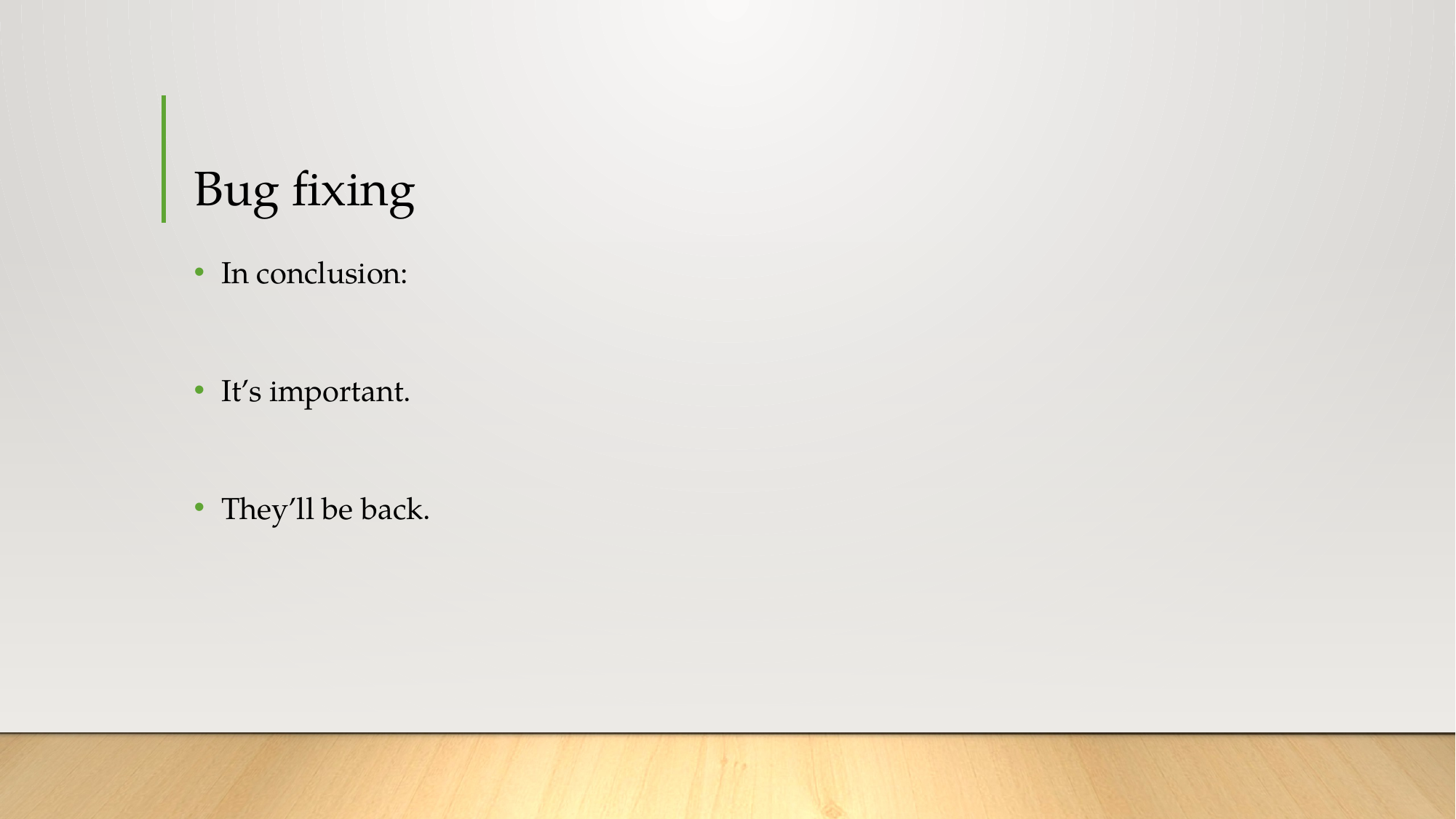

# Bug fixing
In conclusion:

It’s important.

They’ll be back.